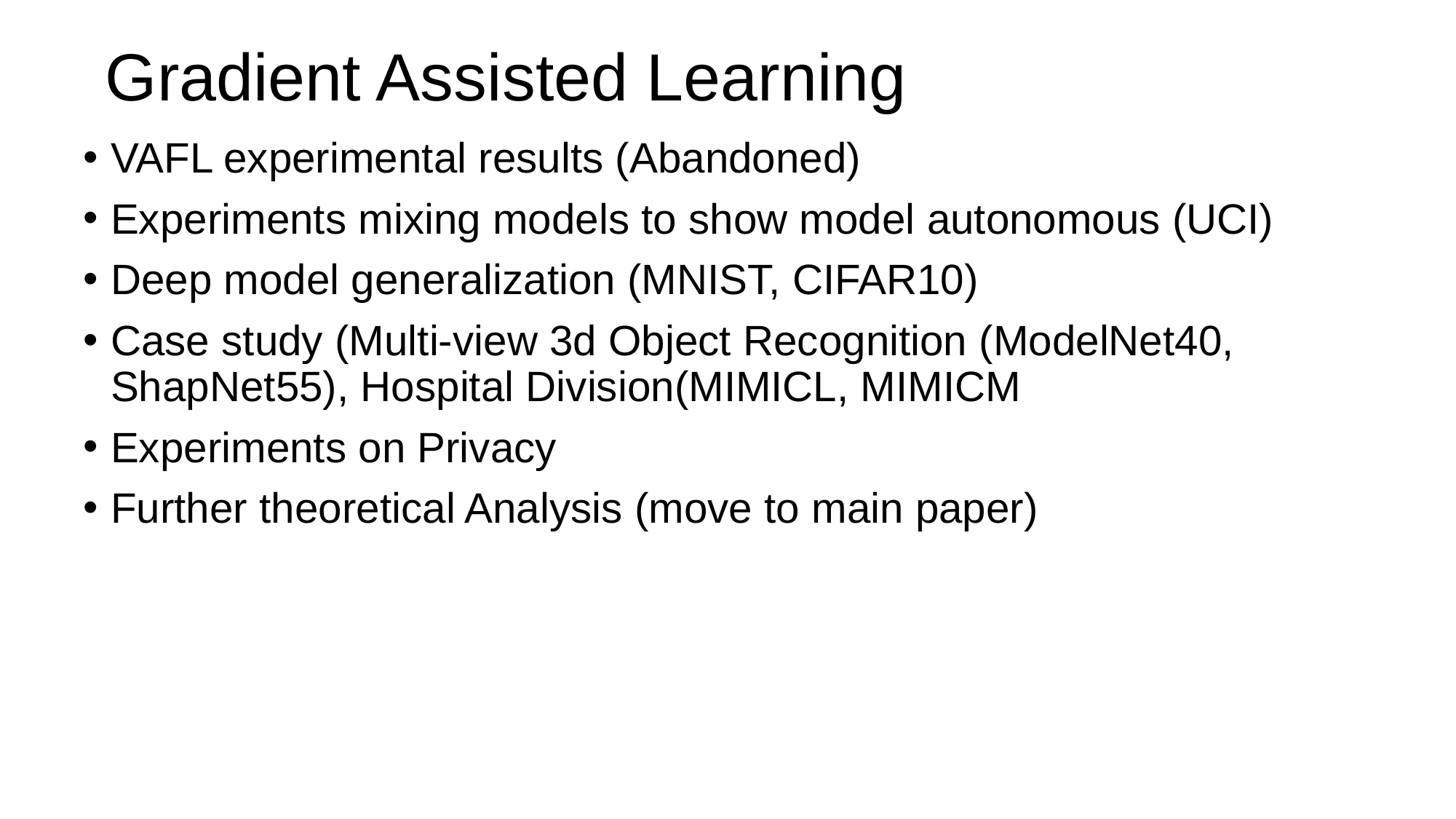

# Gradient Assisted Learning
VAFL experimental results (Abandoned)
Experiments mixing models to show model autonomous (UCI)
Deep model generalization (MNIST, CIFAR10)
Case study (Multi-view 3d Object Recognition (ModelNet40, ShapNet55), Hospital Division(MIMICL, MIMICM
Experiments on Privacy
Further theoretical Analysis (move to main paper)